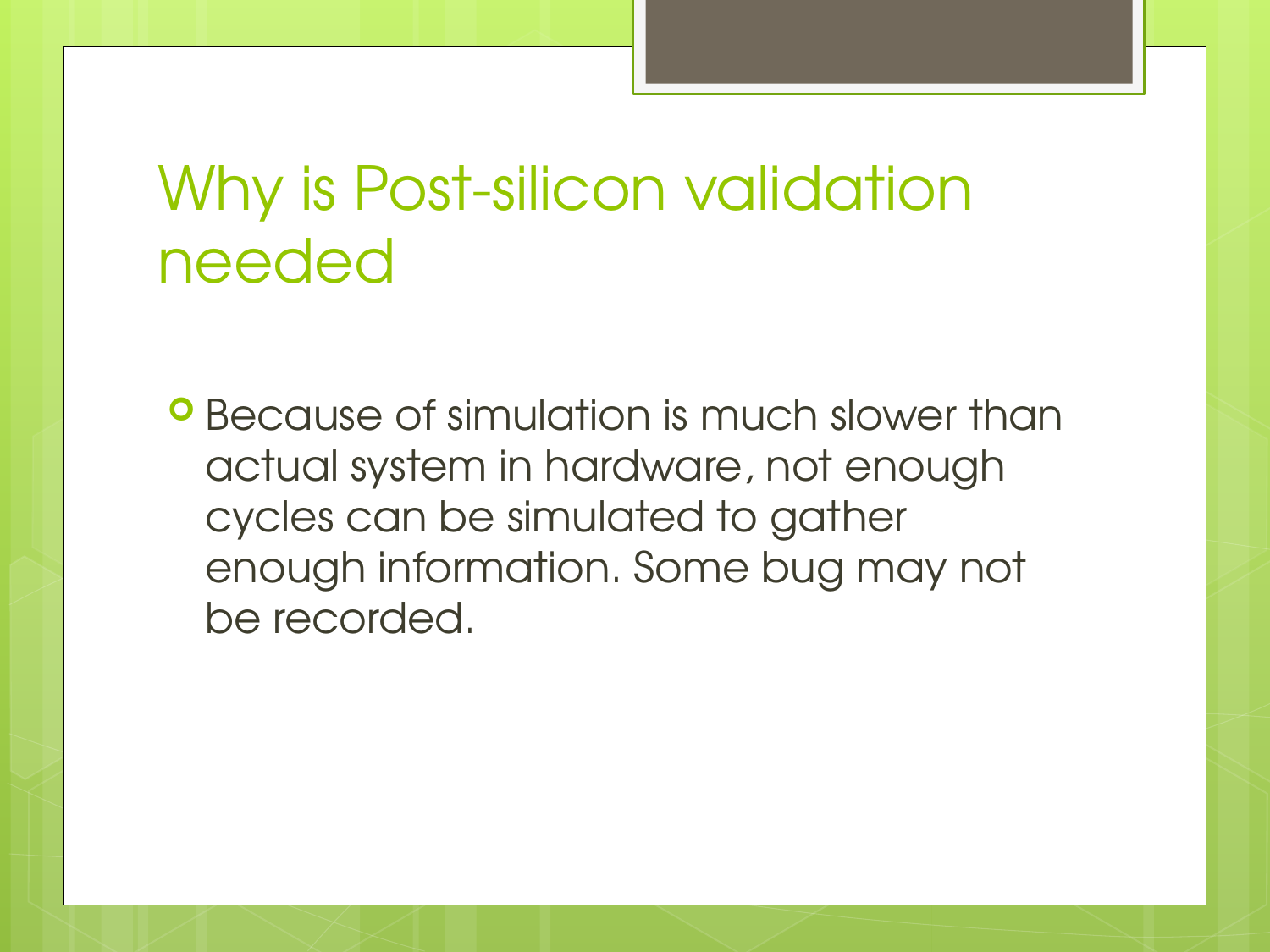

# Why is Post-silicon validation needed

Because of simulation is much slower than actual system in hardware, not enough cycles can be simulated to gather enough information. Some bug may not be recorded.